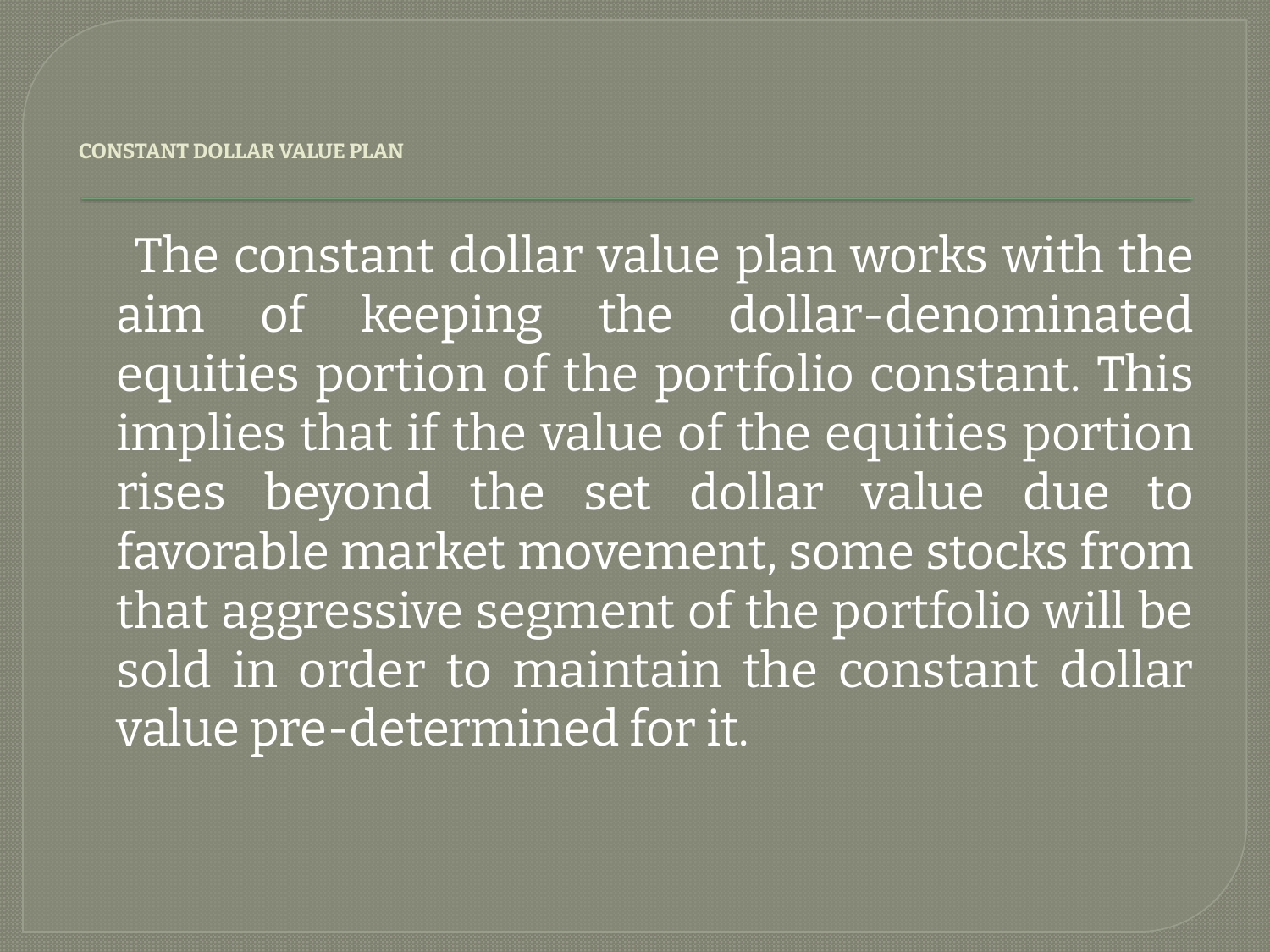

# CONSTANT DOLLAR VALUE PLAN

    The constant dollar value plan works with the aim of keeping the dollar-denominated equities portion of the portfolio constant. This implies that if the value of the equities portion rises beyond the set dollar value due to favorable market movement, some stocks from that aggressive segment of the portfolio will be sold in order to maintain the constant dollar value pre-determined for it.